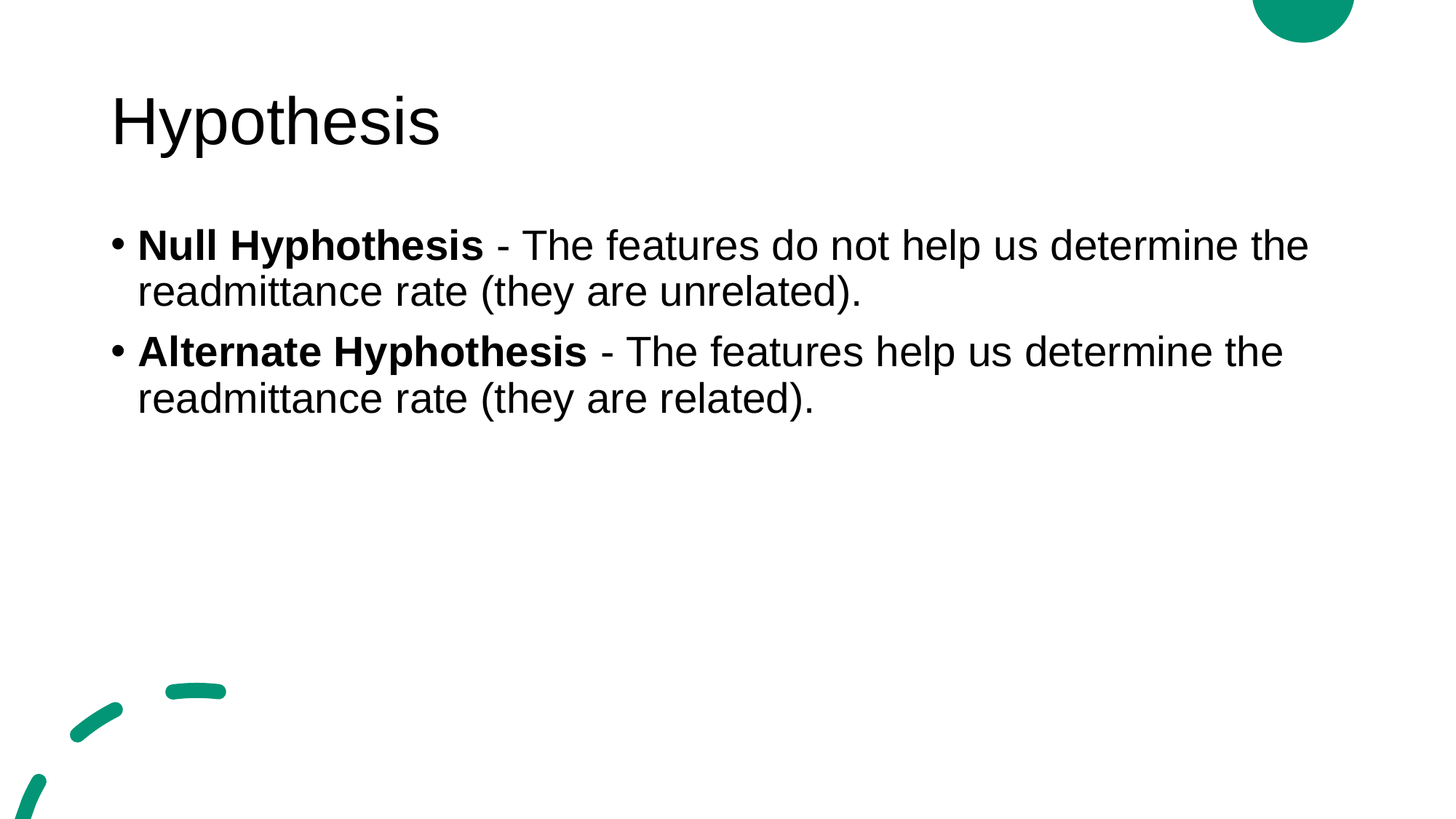

# Hypothesis
Null Hyphothesis - The features do not help us determine the readmittance rate (they are unrelated).
Alternate Hyphothesis - The features help us determine the readmittance rate (they are related).